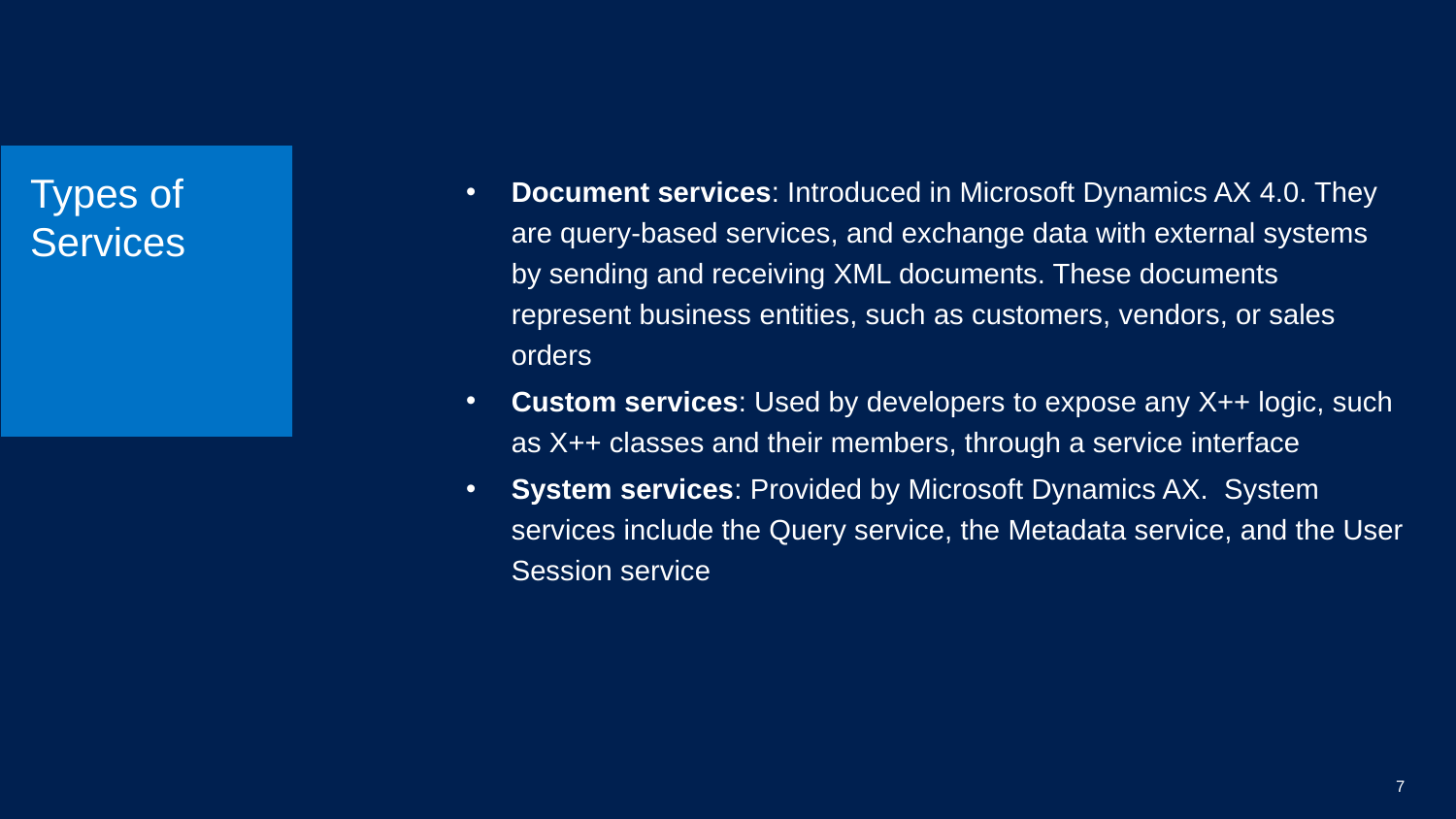

# Types of Services
Document services: Introduced in Microsoft Dynamics AX 4.0. They are query-based services, and exchange data with external systems by sending and receiving XML documents. These documents represent business entities, such as customers, vendors, or sales orders
Custom services: Used by developers to expose any X++ logic, such as X++ classes and their members, through a service interface
System services: Provided by Microsoft Dynamics AX.  System services include the Query service, the Metadata service, and the User Session service
7